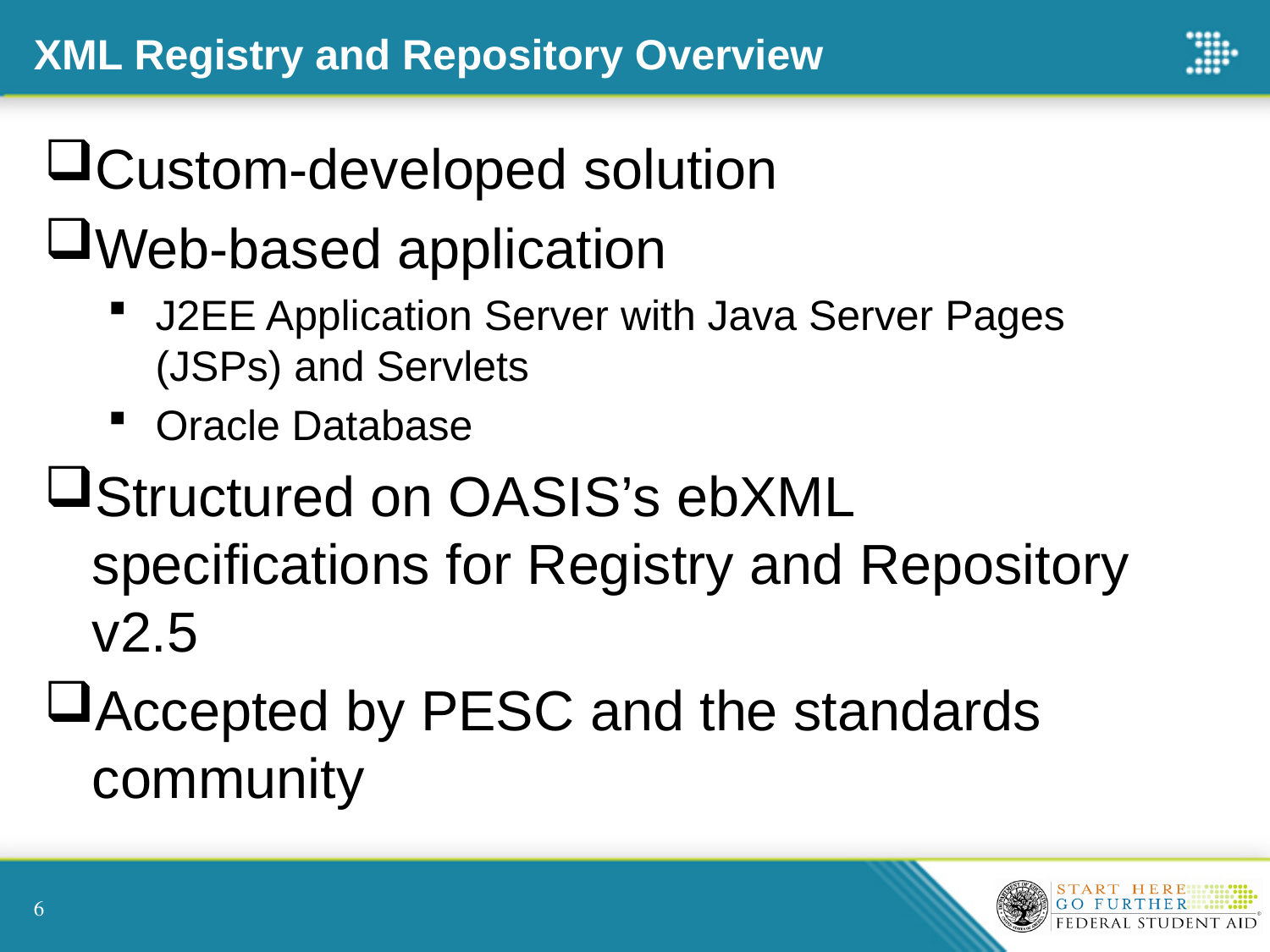

# XML Registry and Repository Overview
Custom-developed solution
Web-based application
J2EE Application Server with Java Server Pages (JSPs) and Servlets
Oracle Database
Structured on OASIS’s ebXML specifications for Registry and Repository v2.5
Accepted by PESC and the standards community